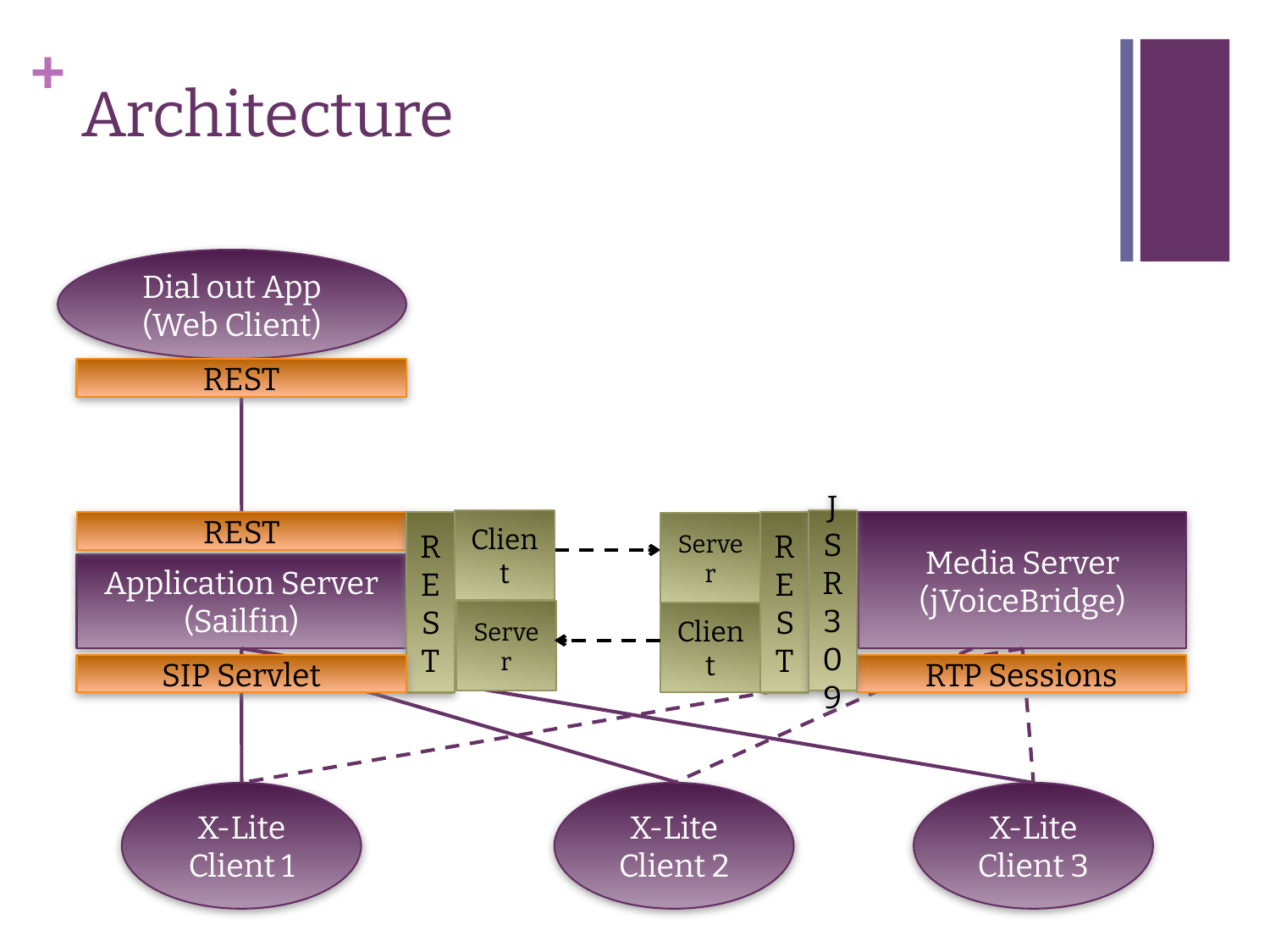

# Architecture
Dial out App (Web Client)
REST
Client
JSR309
REST
REST
REST
Media Server
(jVoiceBridge)
Server
Application Server (Sailfin)
Server
Client
SIP Servlet
RTP Sessions
X-Lite Client 1
X-Lite Client 2
X-Lite Client 3